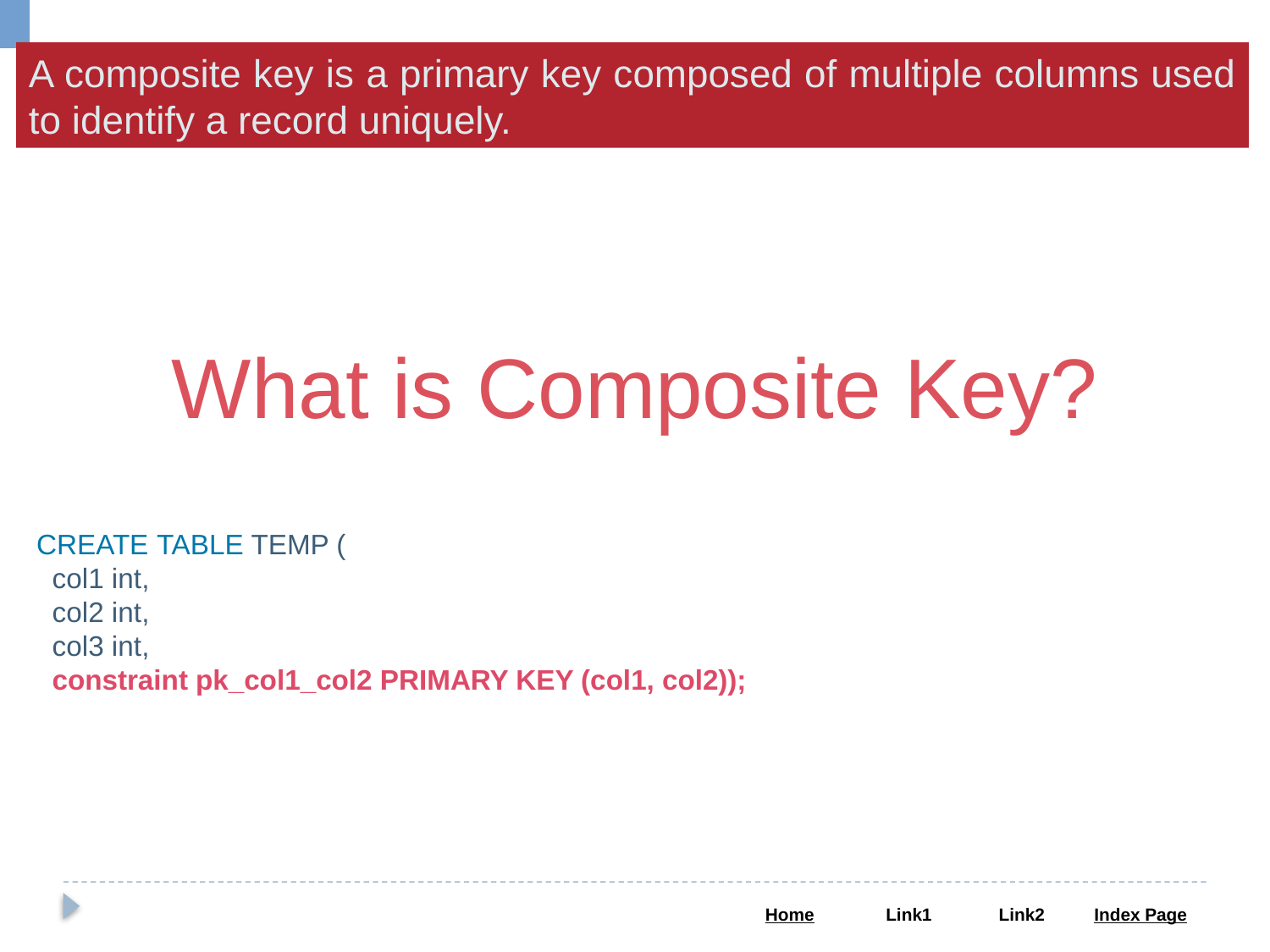

A composite key is a primary key composed of multiple columns used to identify a record uniquely.
What is Composite Key?

 CREATE TABLE TEMP (
   col1 int,
   col2 int,
   col3 int,
   constraint pk_col1_col2 PRIMARY KEY (col1, col2));